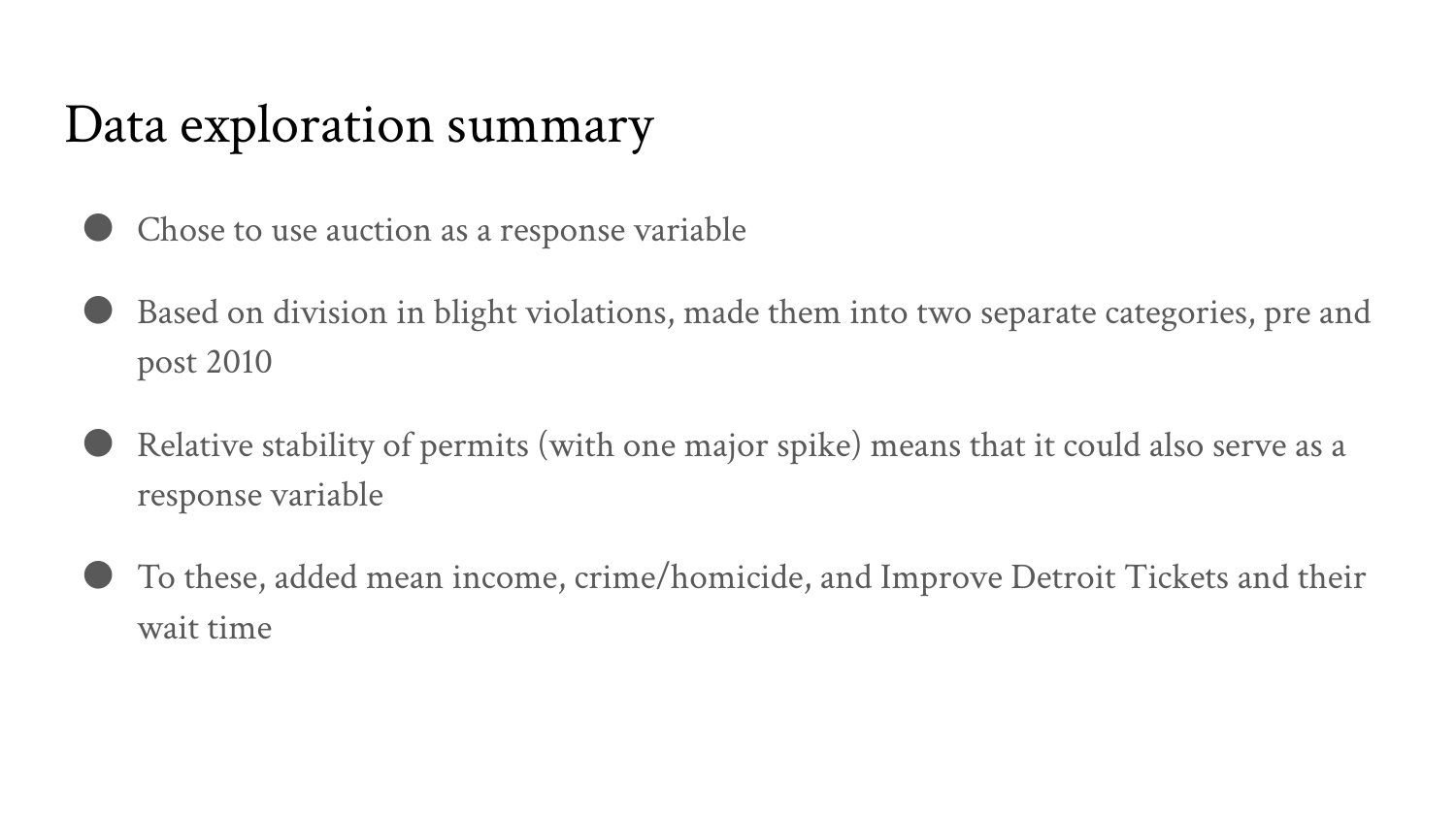

# Data exploration summary
Chose to use auction as a response variable
Based on division in blight violations, made them into two separate categories, pre and post 2010
Relative stability of permits (with one major spike) means that it could also serve as a response variable
To these, added mean income, crime/homicide, and Improve Detroit Tickets and their wait time